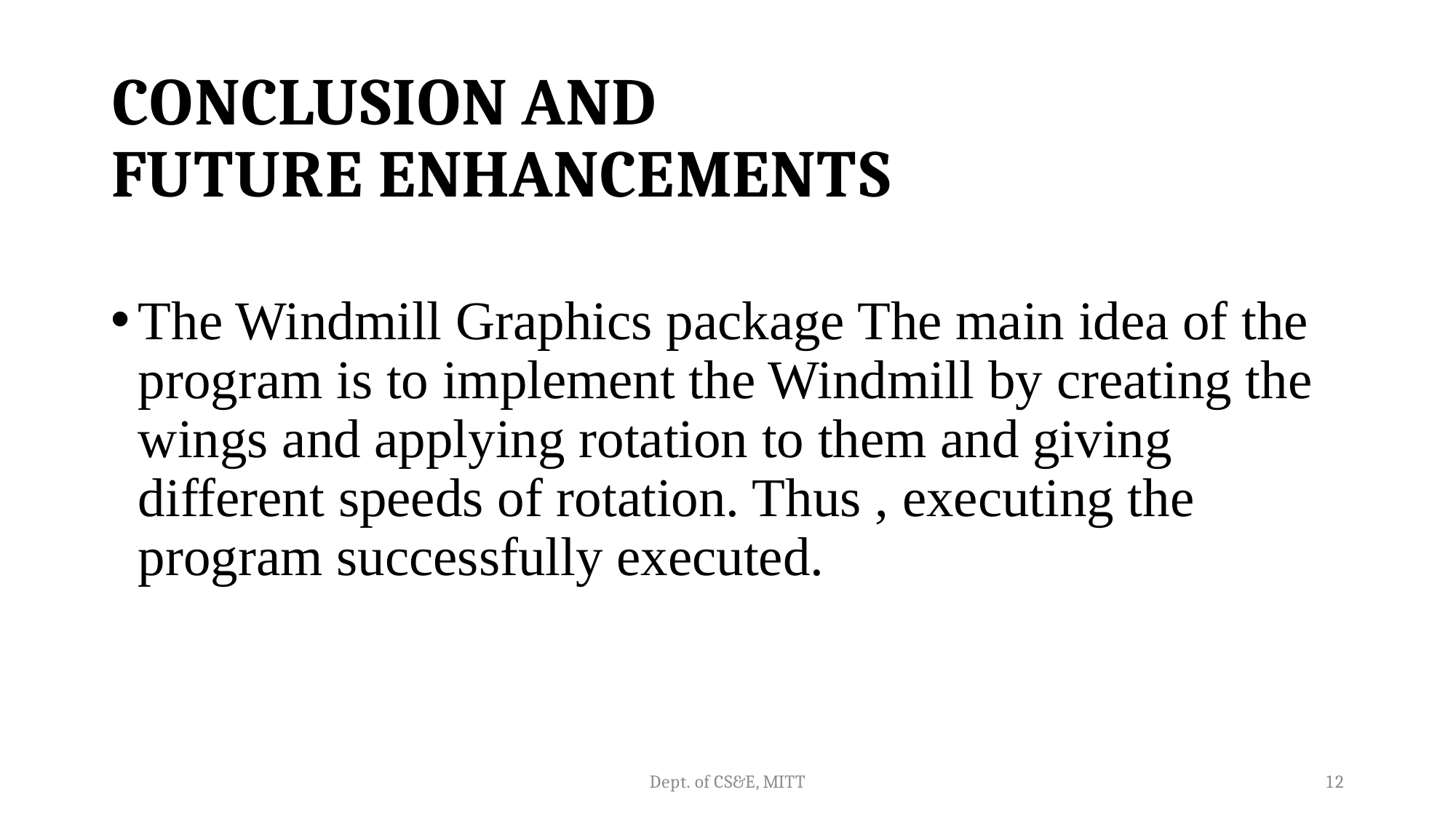

# CONCLUSION AND FUTURE ENHANCEMENTS
The Windmill Graphics package The main idea of the program is to implement the Windmill by creating the wings and applying rotation to them and giving different speeds of rotation. Thus , executing the program successfully executed.
Dept. of CS&E, MITT
12
Computer graphics laboratory with mini-Project – 18CSl67